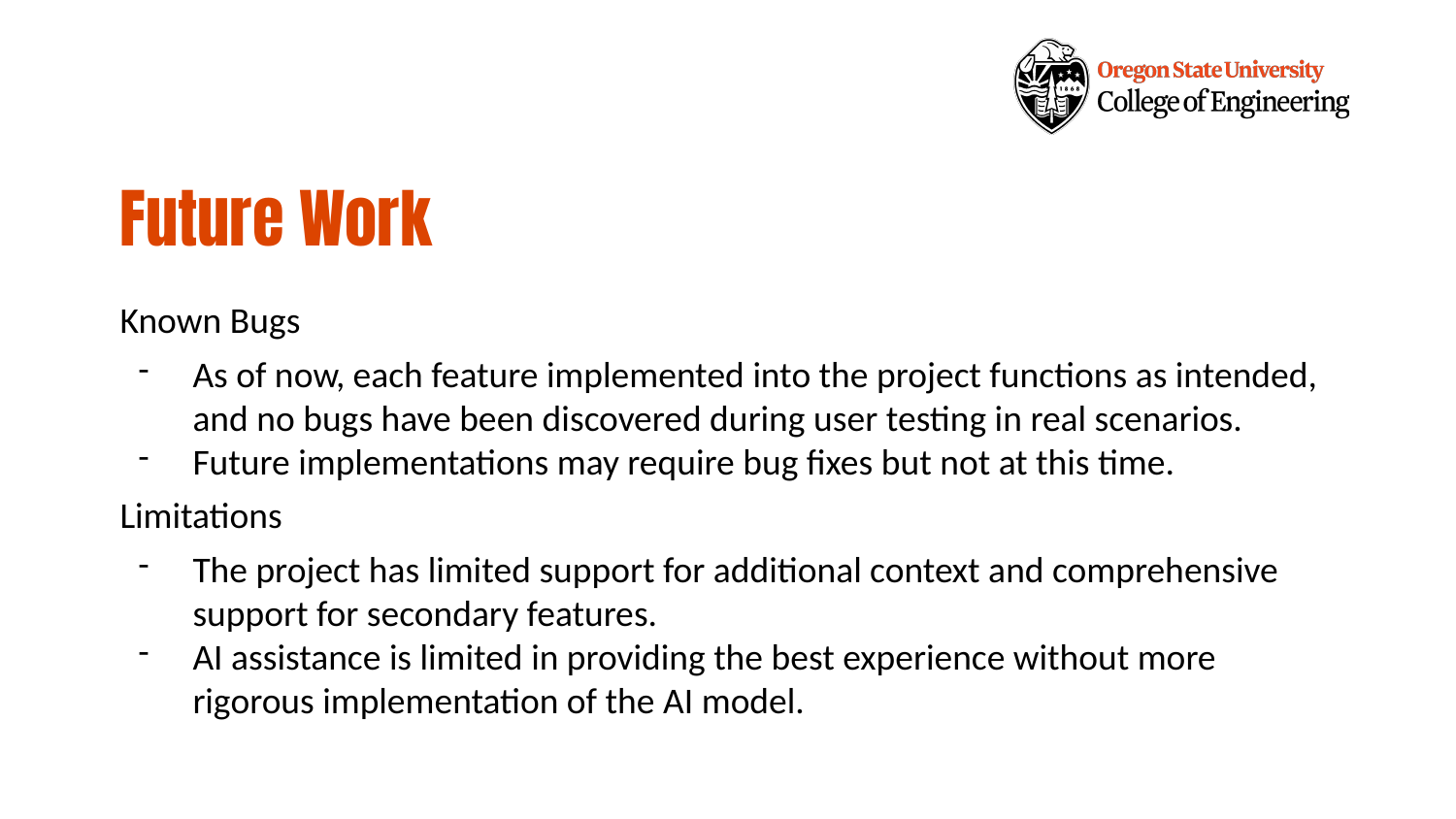

# Future Work
Known Bugs
As of now, each feature implemented into the project functions as intended, and no bugs have been discovered during user testing in real scenarios.
Future implementations may require bug fixes but not at this time.
Limitations
The project has limited support for additional context and comprehensive support for secondary features.
AI assistance is limited in providing the best experience without more rigorous implementation of the AI model.